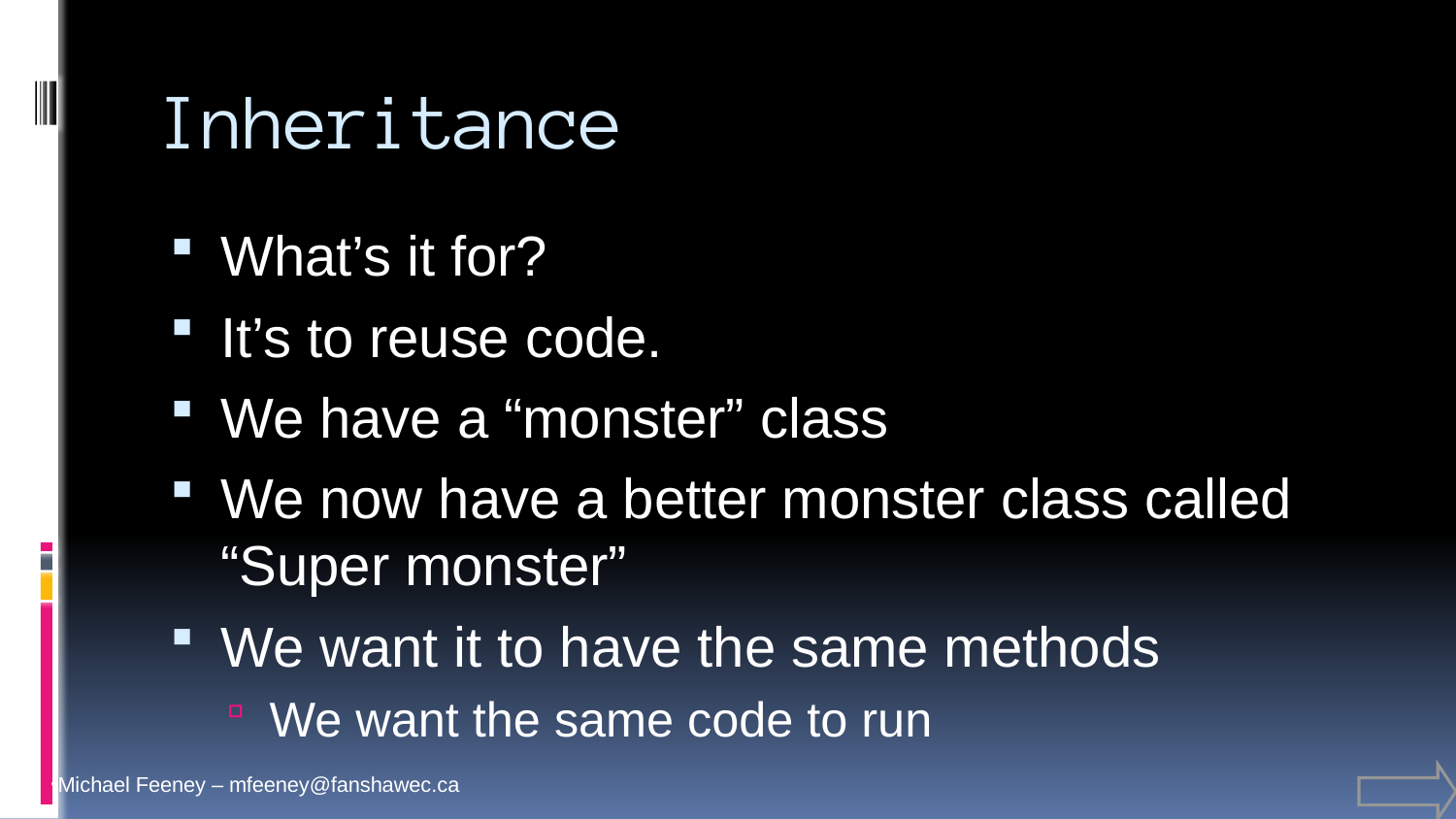

# Inheritance
What’s it for?
It’s to reuse code.
We have a “monster” class
We now have a better monster class called “Super monster”
We want it to have the same methods
We want the same code to run